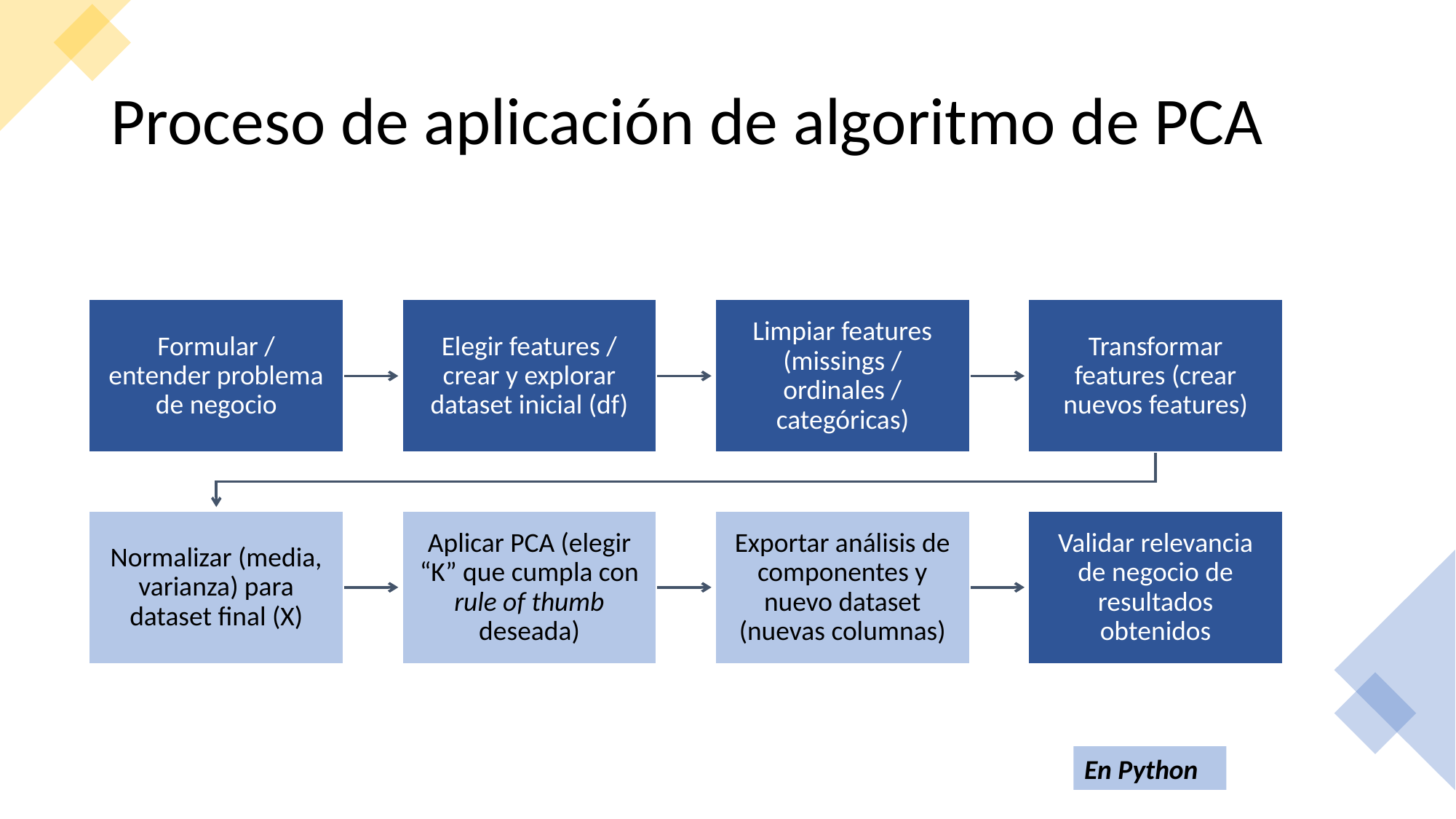

Proceso de aplicación de algoritmo de PCA

Formular / entender problema de negocio

Elegir features / crear y explorar dataset inicial (df)

Limpiar features (missings / ordinales / categóricas)

Transformar features (crear nuevos features)

Normalizar (media, varianza) para dataset final (X)

Aplicar PCA (elegir “K” que cumpla con rule of thumb deseada)

Exportar análisis de componentes y nuevo dataset (nuevas columnas)
Validar relevancia de negocio de resultados obtenidos

En Python